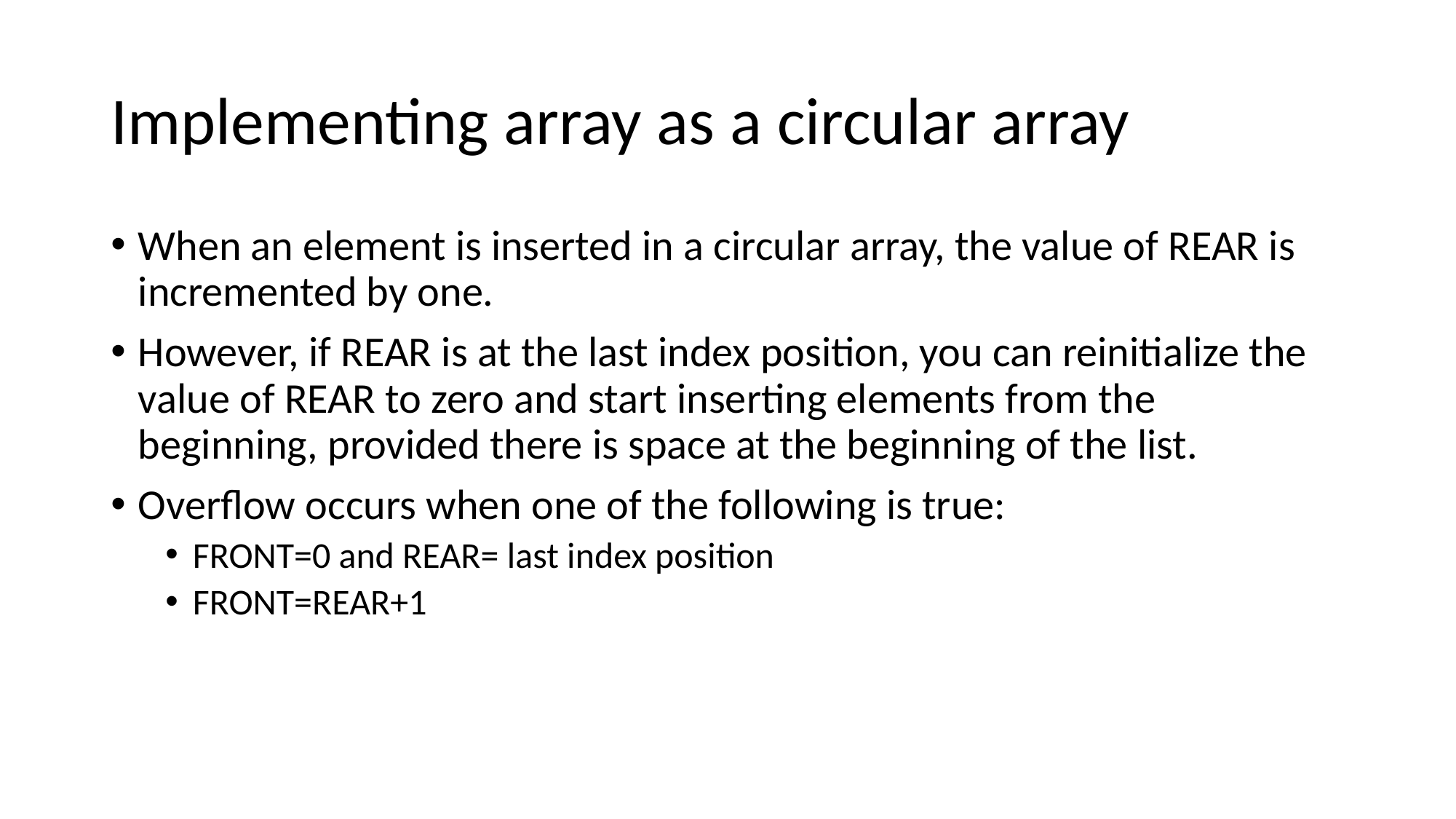

# Implementing array as a circular array
When an element is inserted in a circular array, the value of REAR is incremented by one.
However, if REAR is at the last index position, you can reinitialize the value of REAR to zero and start inserting elements from the beginning, provided there is space at the beginning of the list.
Overflow occurs when one of the following is true:
FRONT=0 and REAR= last index position
FRONT=REAR+1